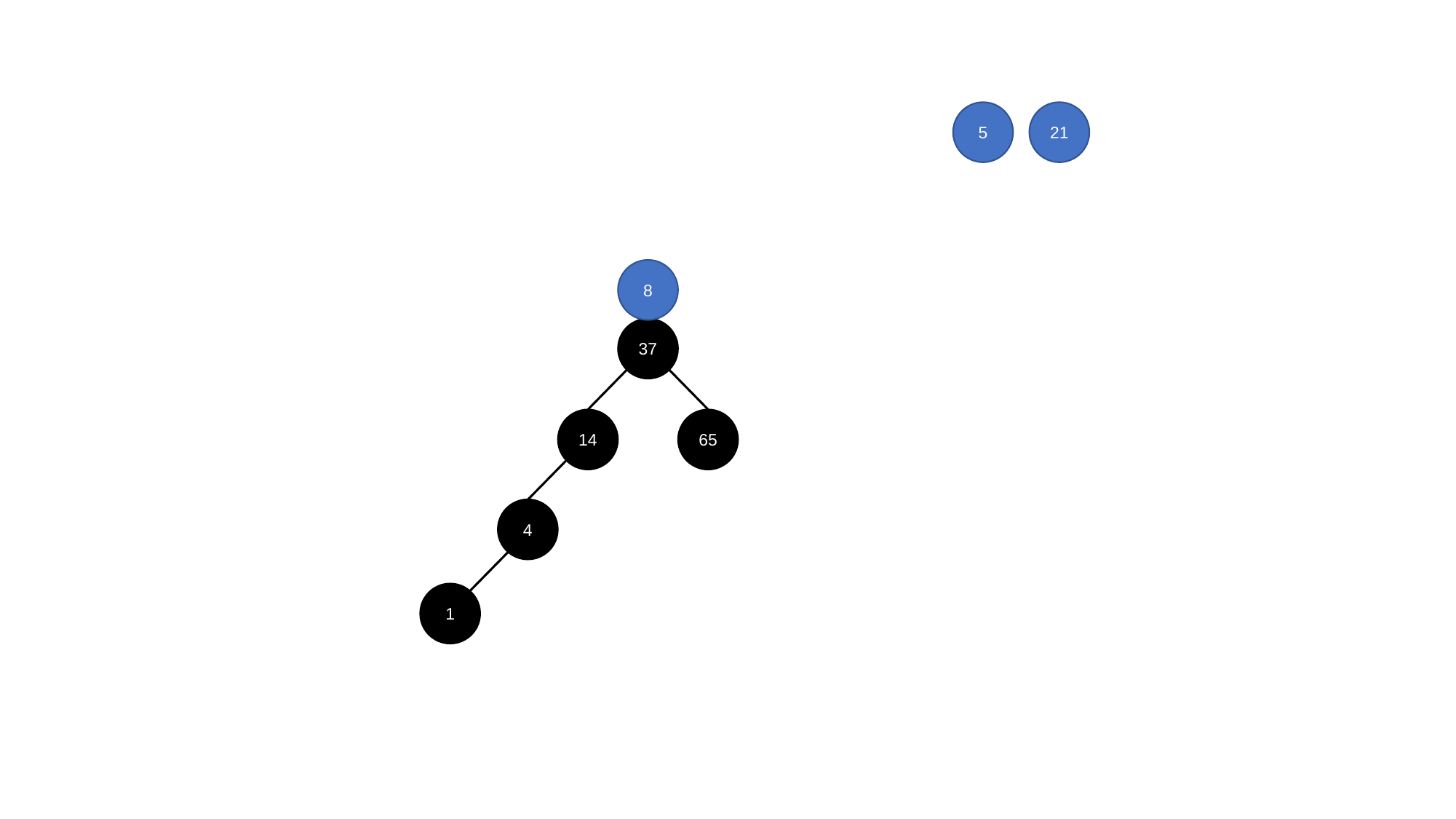

5
21
8
37
14
65
4
1